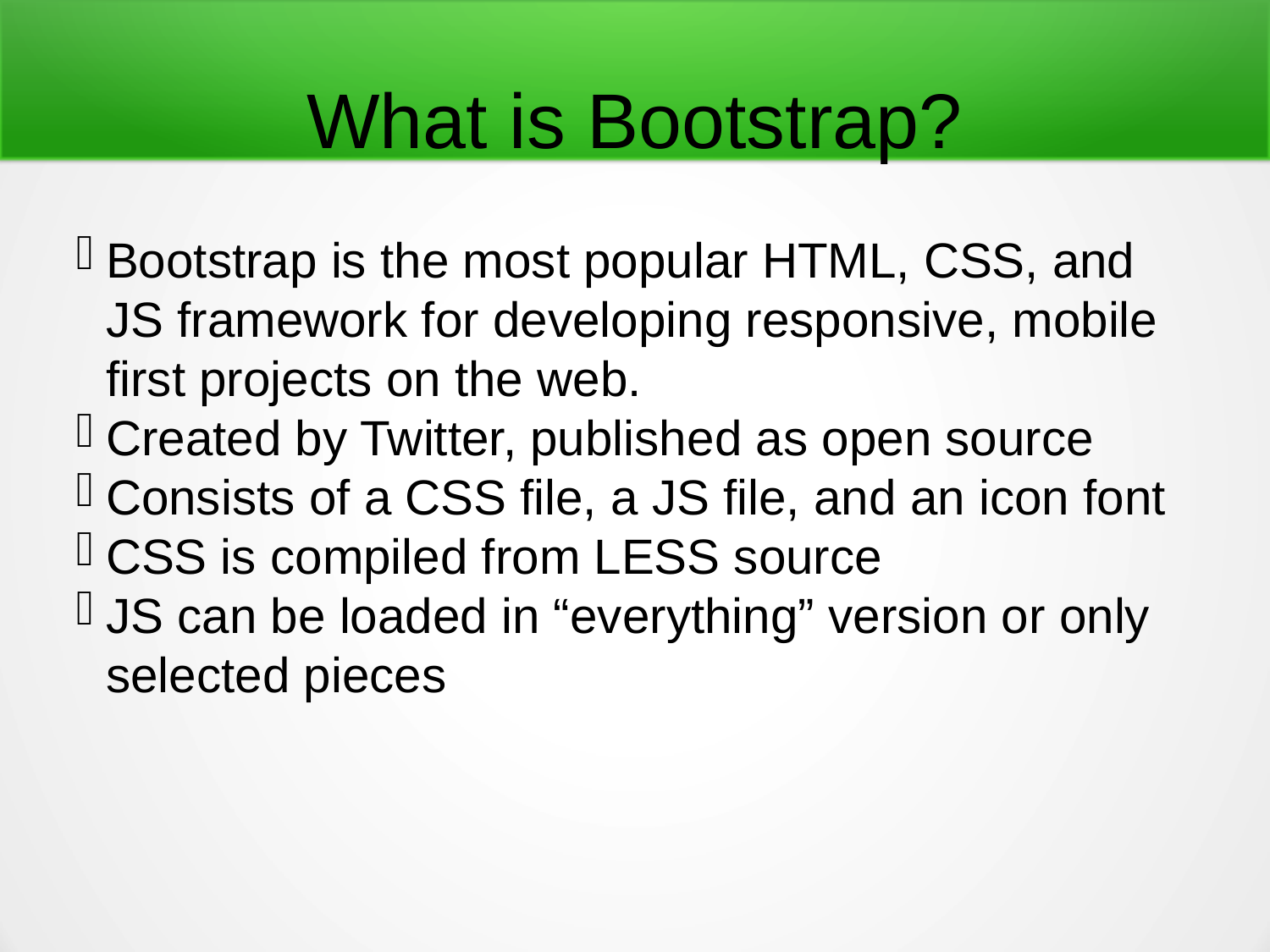

What is Bootstrap?
Bootstrap is the most popular HTML, CSS, and JS framework for developing responsive, mobile first projects on the web.
Created by Twitter, published as open source
Consists of a CSS file, a JS file, and an icon font
CSS is compiled from LESS source
JS can be loaded in “everything” version or only selected pieces